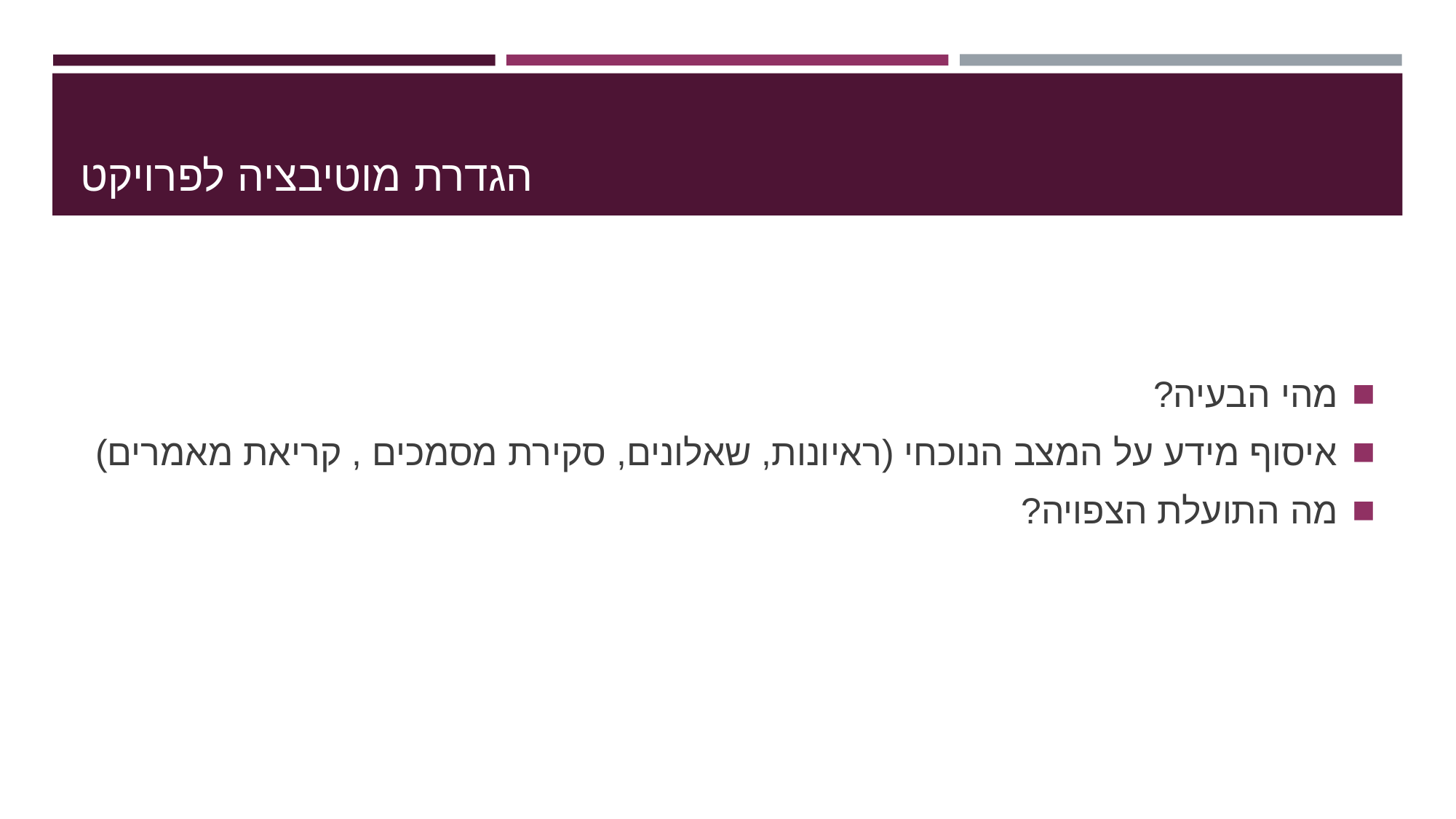

# הגדרת מוטיבציה לפרויקט
מהי הבעיה?
איסוף מידע על המצב הנוכחי (ראיונות, שאלונים, סקירת מסמכים , קריאת מאמרים)
מה התועלת הצפויה?